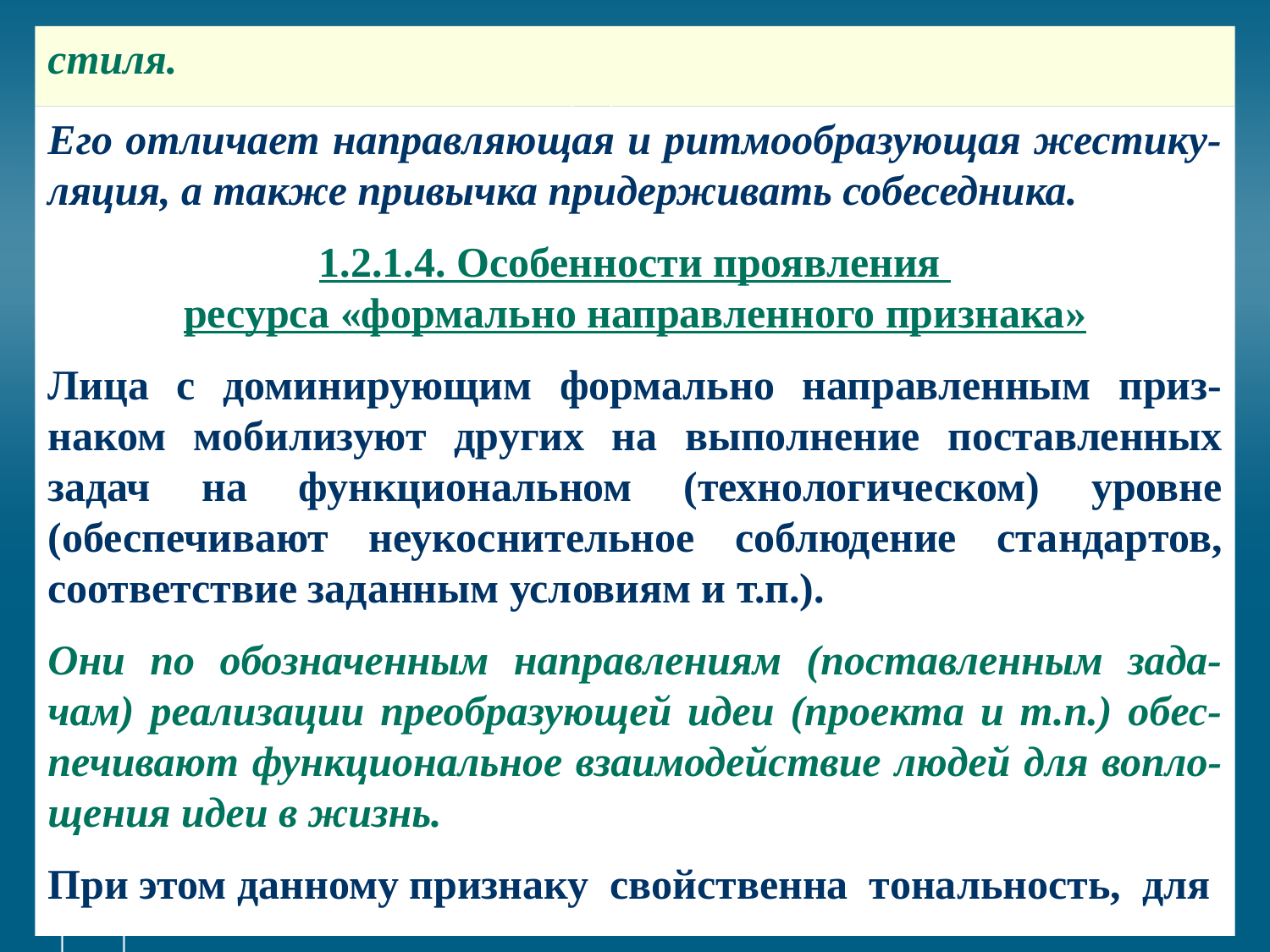

# стиля.
Его отличает направляющая и ритмообразующая жестику-ляция, а также привычка придерживать собеседника.
1.2.1.4. Особенности проявления
ресурса «формально направленного признака»
Лица с доминирующим формально направленным приз-наком мобилизуют других на выполнение поставленных задач на функциональном (технологическом) уровне (обеспечивают неукоснительное соблюдение стандартов, соответствие заданным условиям и т.п.).
Они по обозначенным направлениям (поставленным зада-чам) реализации преобразующей идеи (проекта и т.п.) обес-печивают функциональное взаимодействие людей для вопло-щения идеи в жизнь.
При этом данному признаку  свойственна  тональность,  для